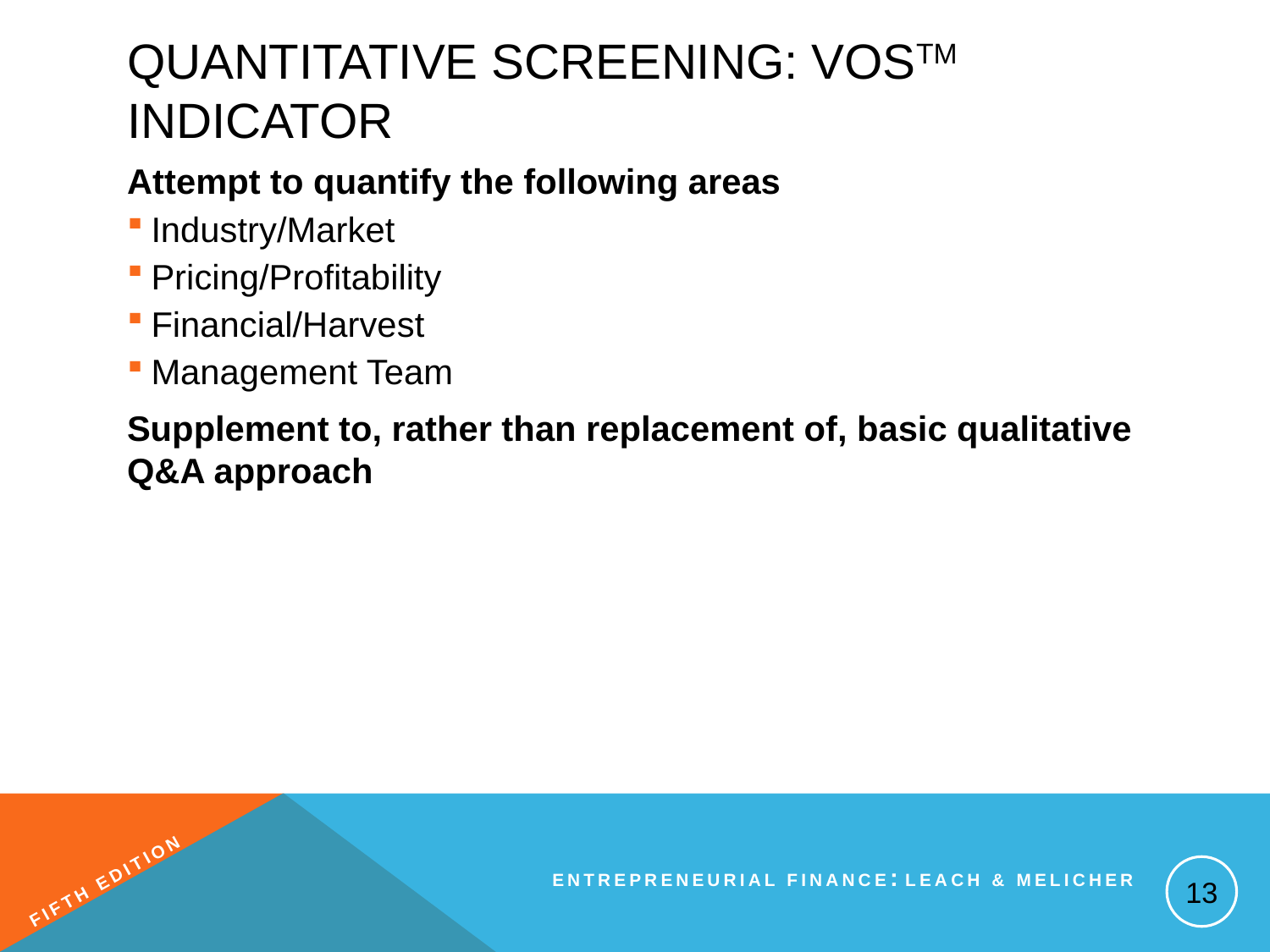

# Quantitative Screening: VOSTM Indicator
Attempt to quantify the following areas
Industry/Market
Pricing/Profitability
Financial/Harvest
Management Team
Supplement to, rather than replacement of, basic qualitative Q&A approach
13